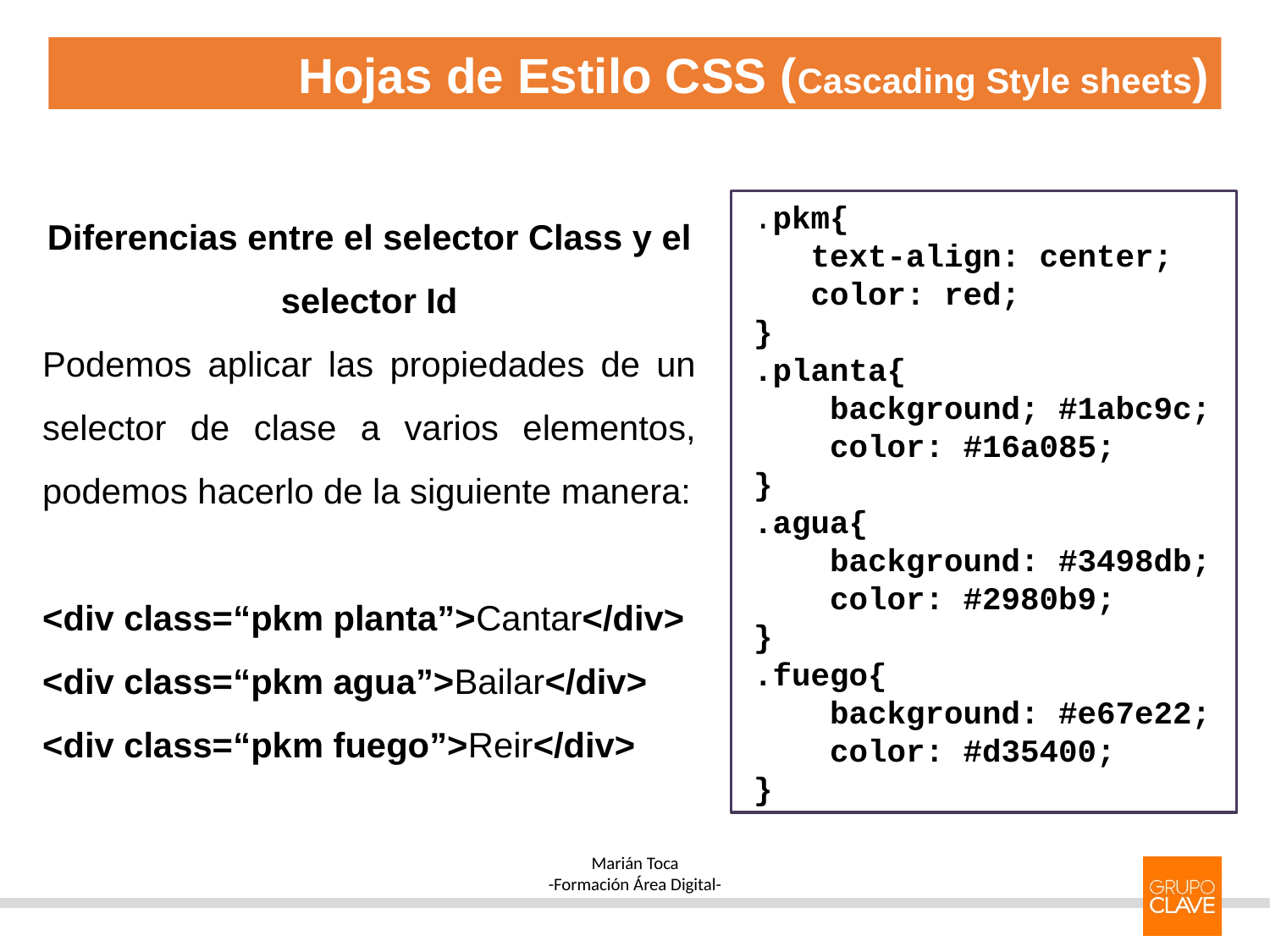

Hojas de Estilo CSS (Cascading Style sheets)
Diferencias entre el selector Class y el selector Id
Podemos aplicar las propiedades de un selector de clase a varios elementos, podemos hacerlo de la siguiente manera:

<div class=“pkm planta”>Cantar</div>
<div class=“pkm agua”>Bailar</div>
<div class=“pkm fuego”>Reir</div>

.pkm{
   text-align: center;
   color: red;
}
.planta{
    background; #1abc9c;
    color: #16a085;
}
.agua{
    background: #3498db;
    color: #2980b9;
}
.fuego{
    background: #e67e22;
    color: #d35400;
}